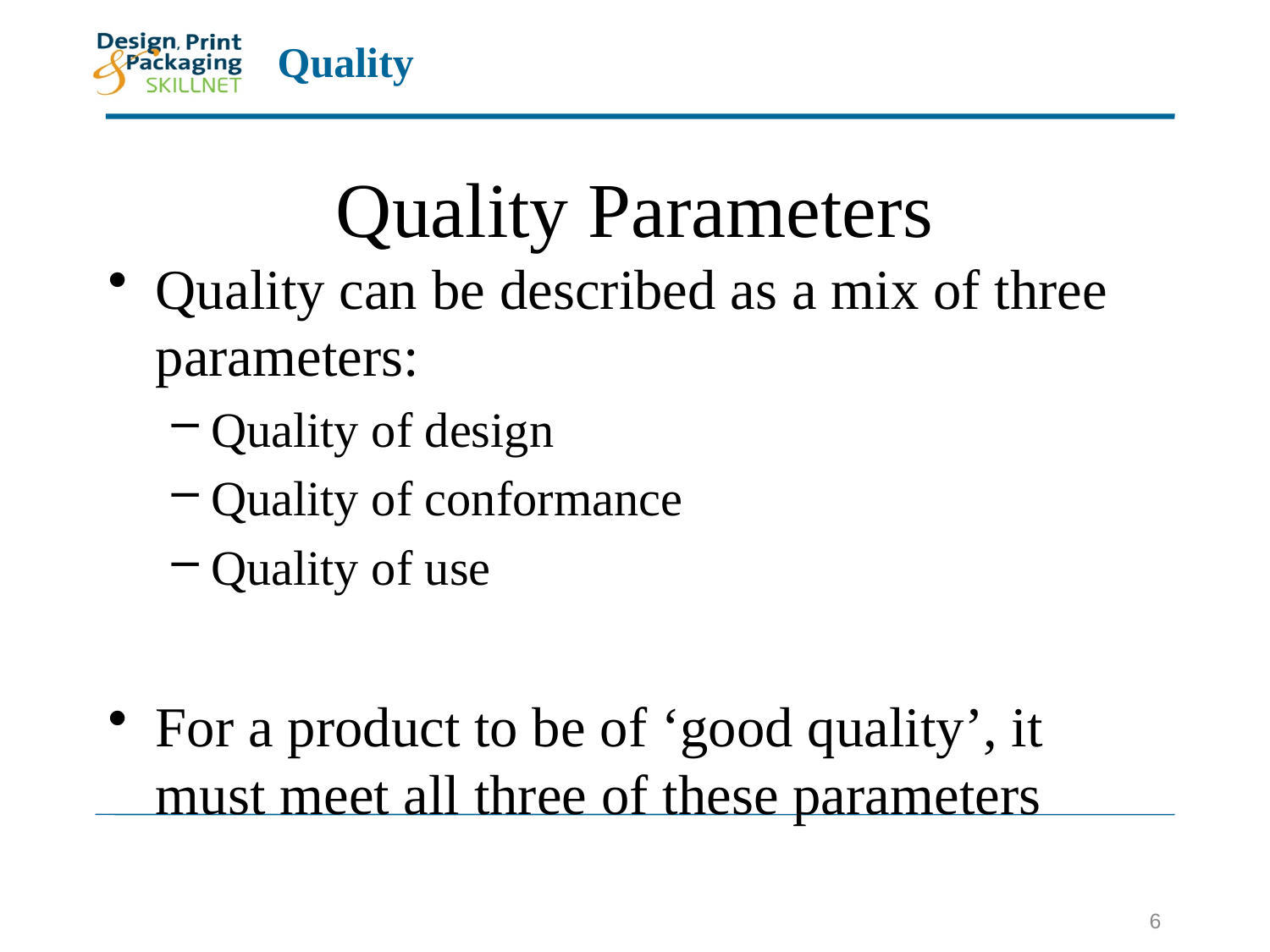

# Quality Parameters
Quality can be described as a mix of three parameters:
Quality of design
Quality of conformance
Quality of use

For a product to be of ‘good quality’, it must meet all three of these parameters

6